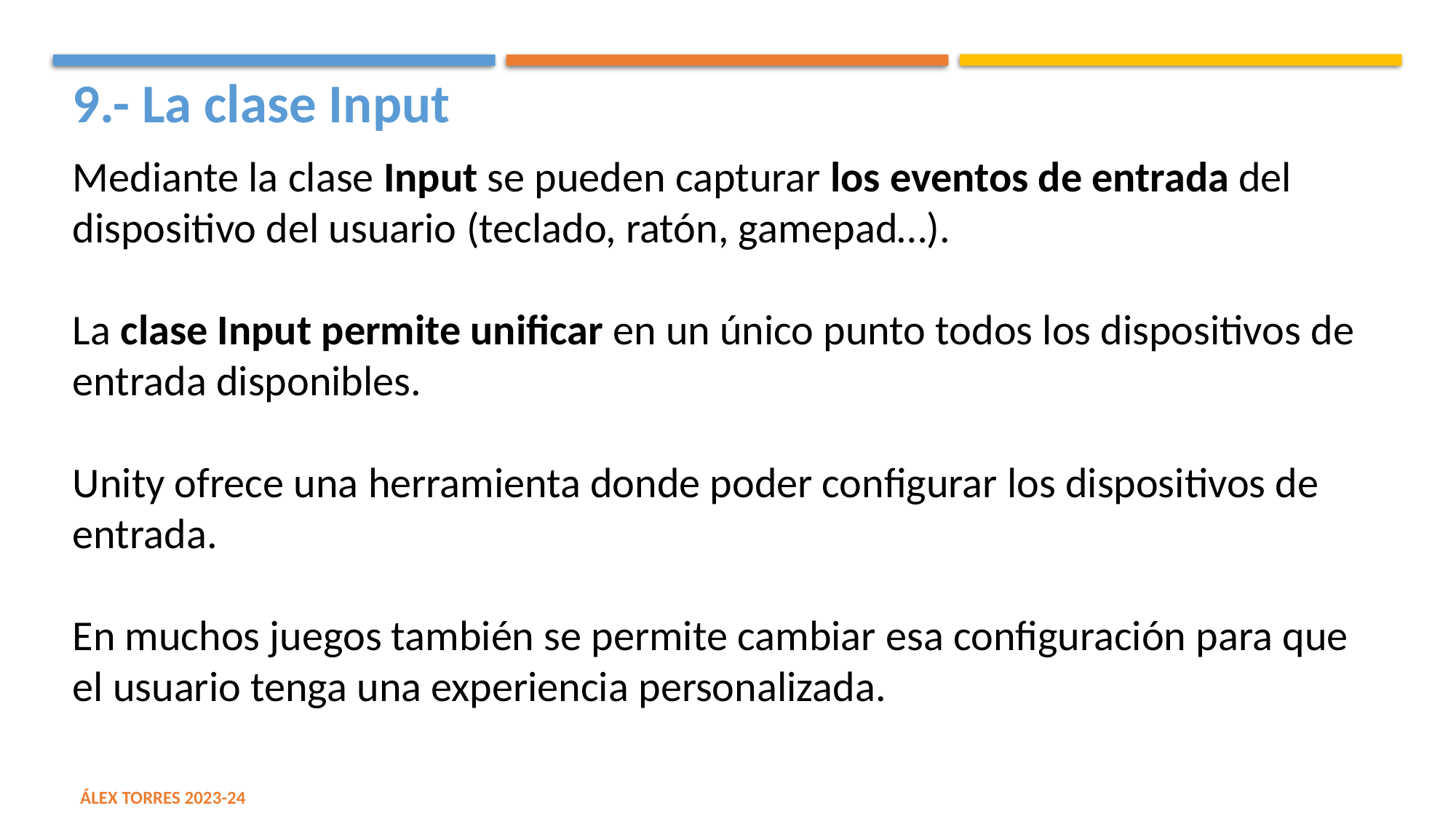

9.- La clase Input
Mediante la clase Input se pueden capturar los eventos de entrada del dispositivo del usuario (teclado, ratón, gamepad…).

La clase Input permite unificar en un único punto todos los dispositivos de entrada disponibles.

Unity ofrece una herramienta donde poder configurar los dispositivos de entrada.

En muchos juegos también se permite cambiar esa configuración para que el usuario tenga una experiencia personalizada.